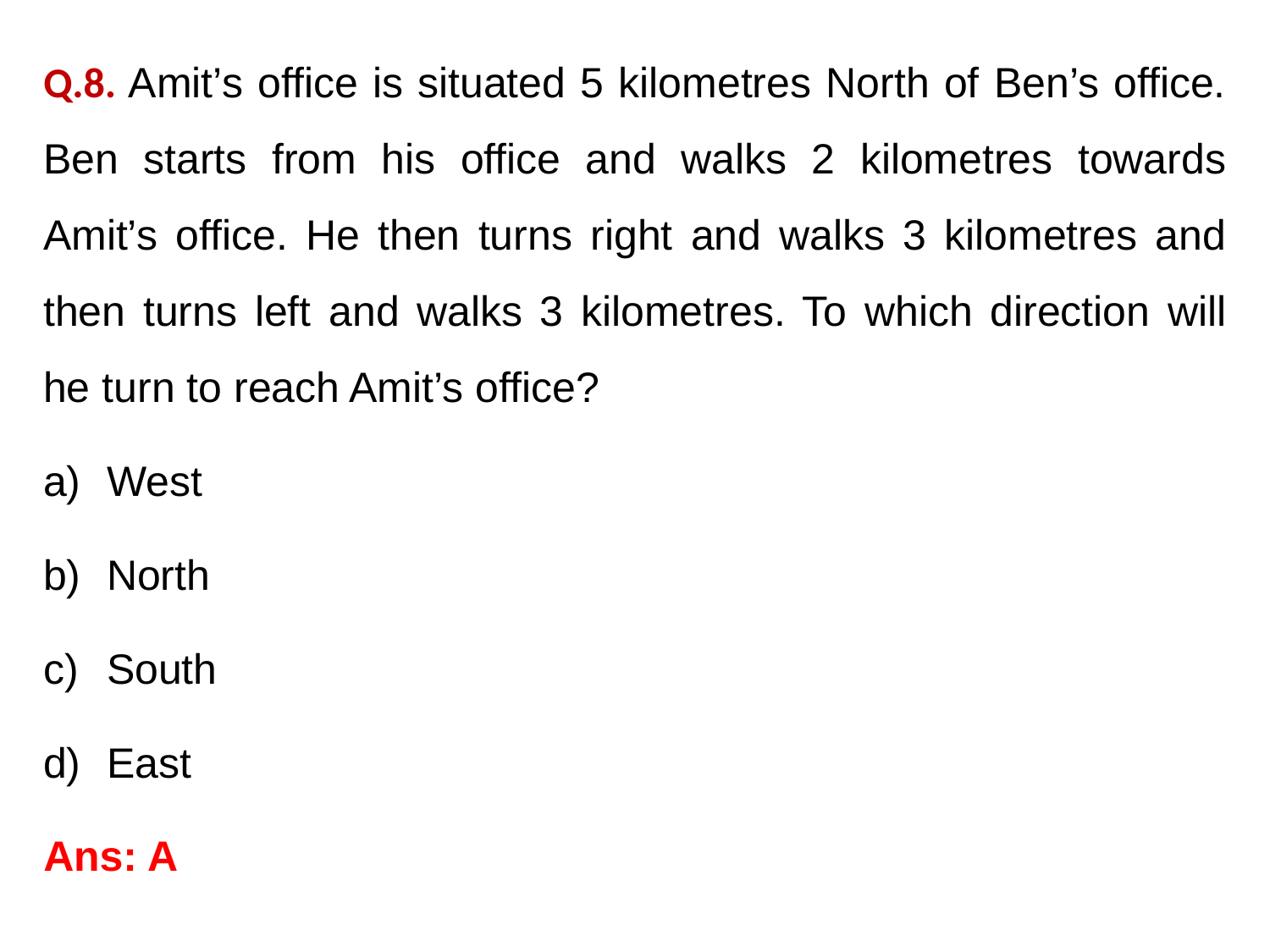

Q.8. Amit’s office is situated 5 kilometres North of Ben’s office. Ben starts from his office and walks 2 kilometres towards Amit’s office. He then turns right and walks 3 kilometres and then turns left and walks 3 kilometres. To which direction will he turn to reach Amit’s office?
West
North
South
East
Ans: A